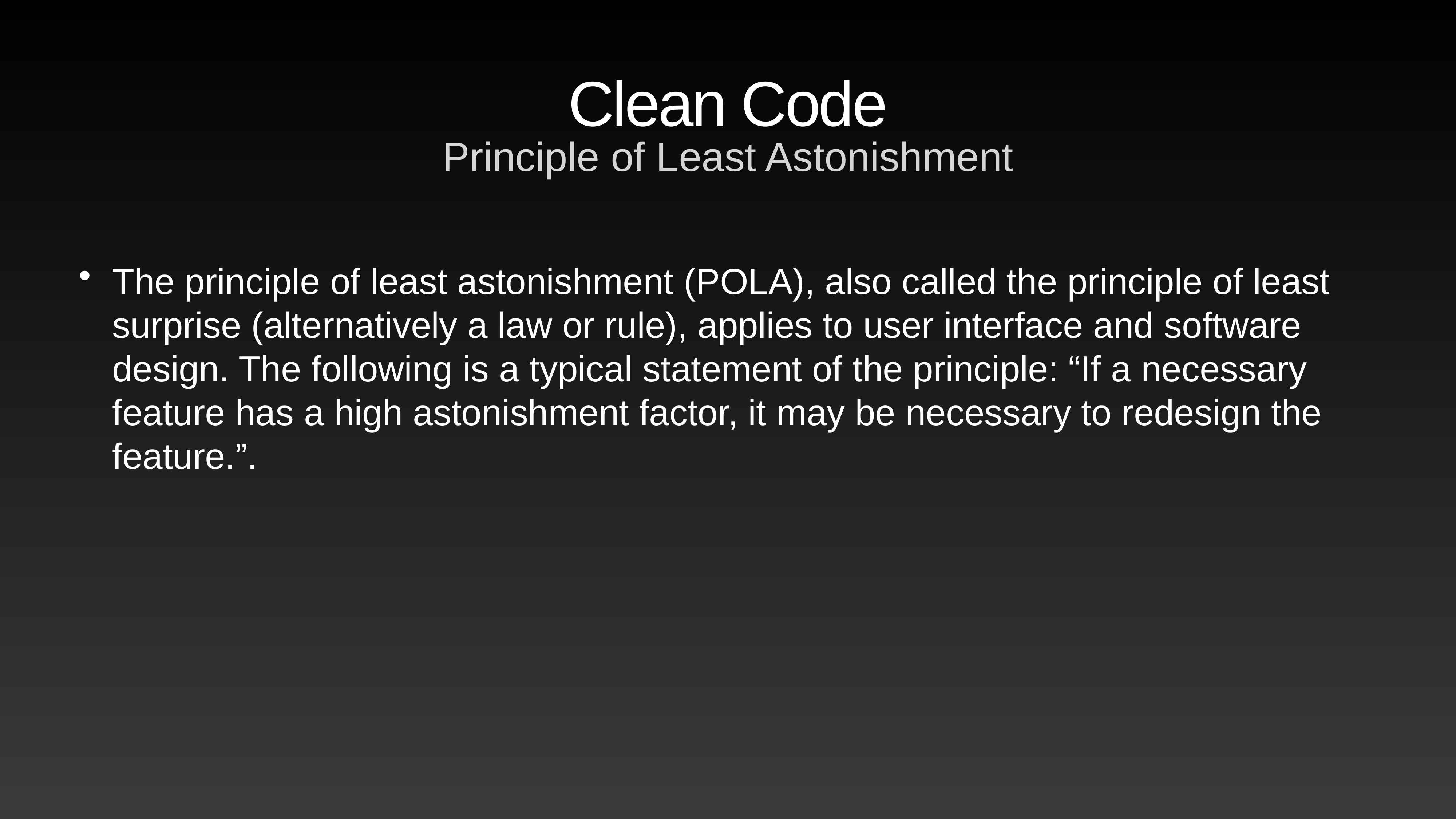

# Clean Code
Principle of Least Astonishment
The principle of least astonishment (POLA), also called the principle of least surprise (alternatively a law or rule), applies to user interface and software design. The following is a typical statement of the principle: “If a necessary feature has a high astonishment factor, it may be necessary to redesign the feature.”.